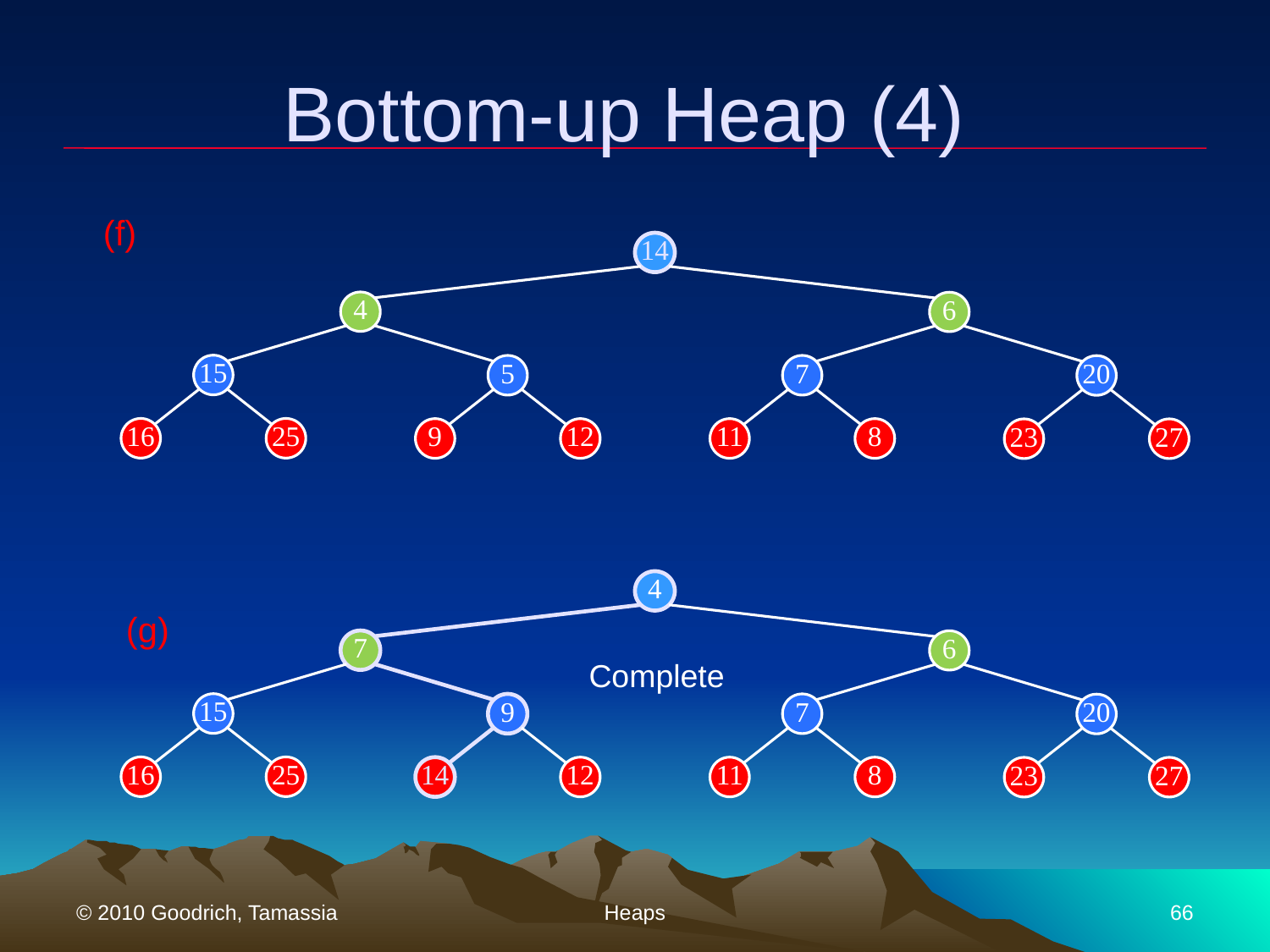

# Bottom-up Heap (4)
(f)
14
4
6
15
5
7
20
16
25
9
12
11
8
23
27
4
(g)
7
6
Complete
15
9
7
20
16
25
14
12
11
8
23
27
© 2010 Goodrich, Tamassia
Heaps
66